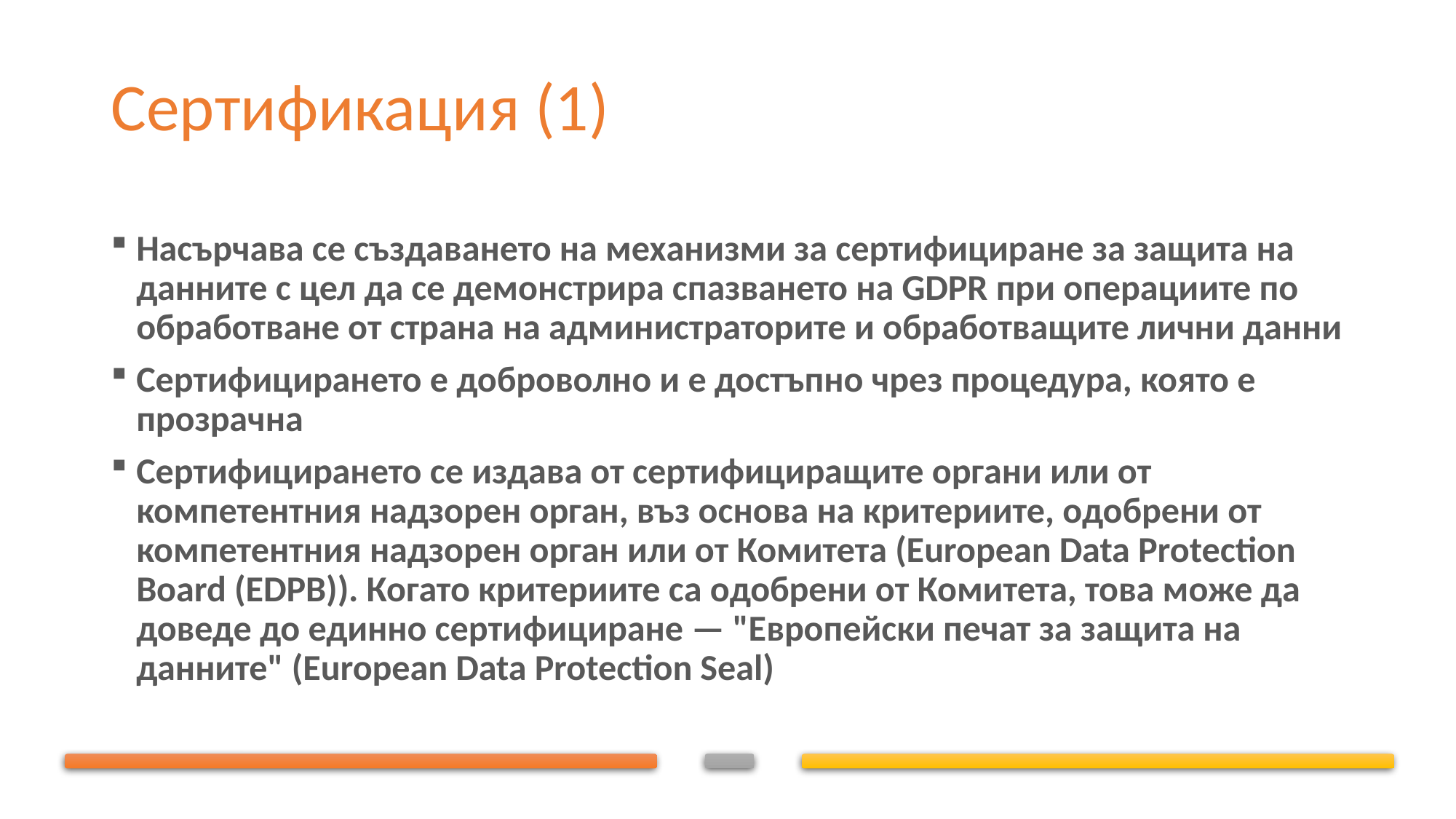

# Сертификация (1)
Насърчава се създаването на механизми за сертифициране за защита на данните с цел да се демонстрира спазването на GDPR при операциите по обработване от страна на администраторите и обработващите лични данни
Сертифицирането е доброволно и е достъпно чрез процедура, която е прозрачна
Сертифицирането се издава от сертифициращите органи или от компетентния надзорен орган, въз основа на критериите, одобрени от компетентния надзорен орган или от Комитета (European Data Protection Board (EDPB)). Когато критериите са одобрени от Комитета, това може да доведе до единно сертифициране — "Европейски печат за защита на данните" (European Data Protection Seal)